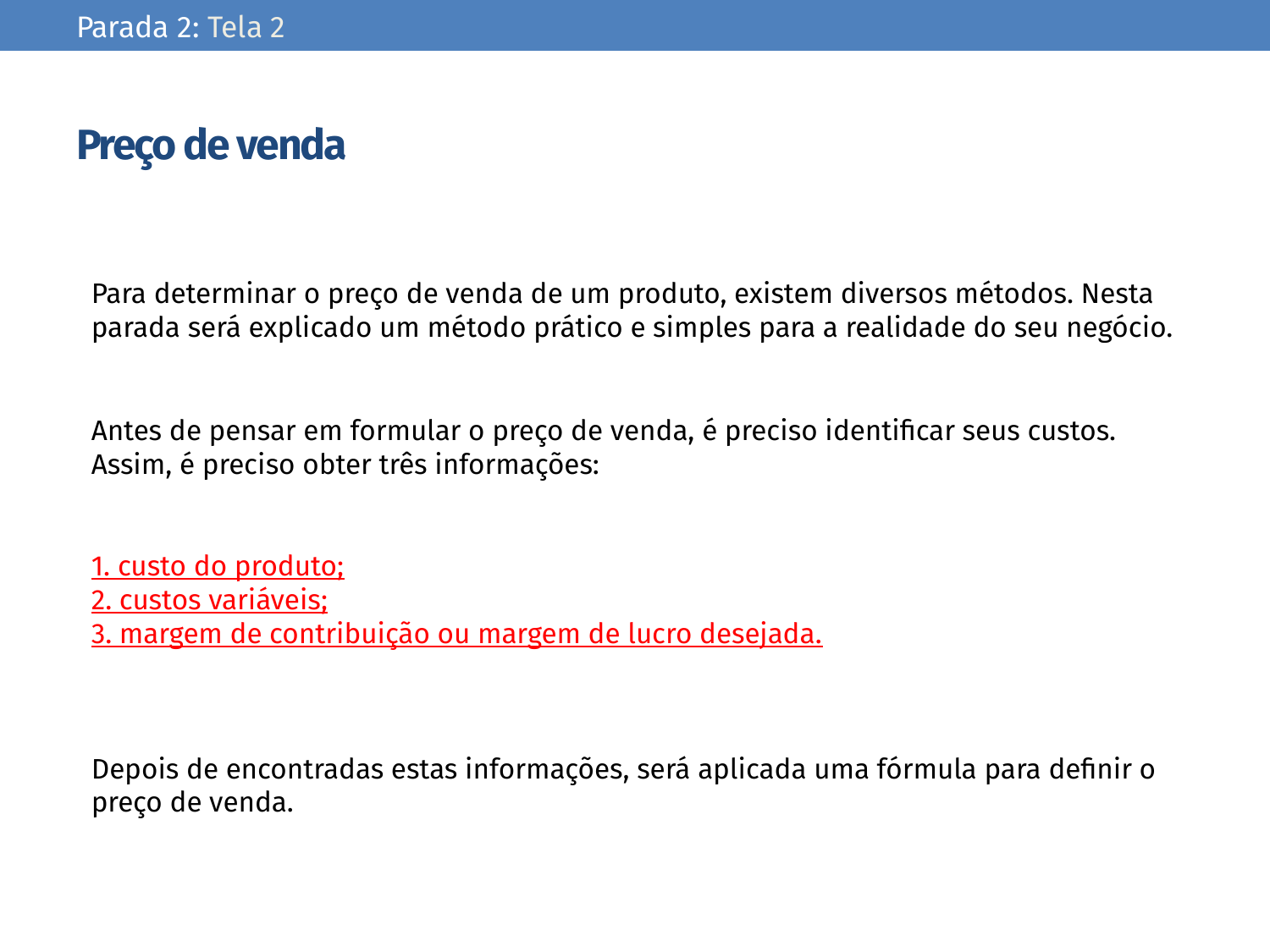

Parada 2: Tela 2
# Preço de venda
Para determinar o preço de venda de um produto, existem diversos métodos. Nesta parada será explicado um método prático e simples para a realidade do seu negócio.
Antes de pensar em formular o preço de venda, é preciso identificar seus custos. Assim, é preciso obter três informações:

1. custo do produto;
2. custos variáveis;
3. margem de contribuição ou margem de lucro desejada.

Depois de encontradas estas informações, será aplicada uma fórmula para definir o preço de venda.